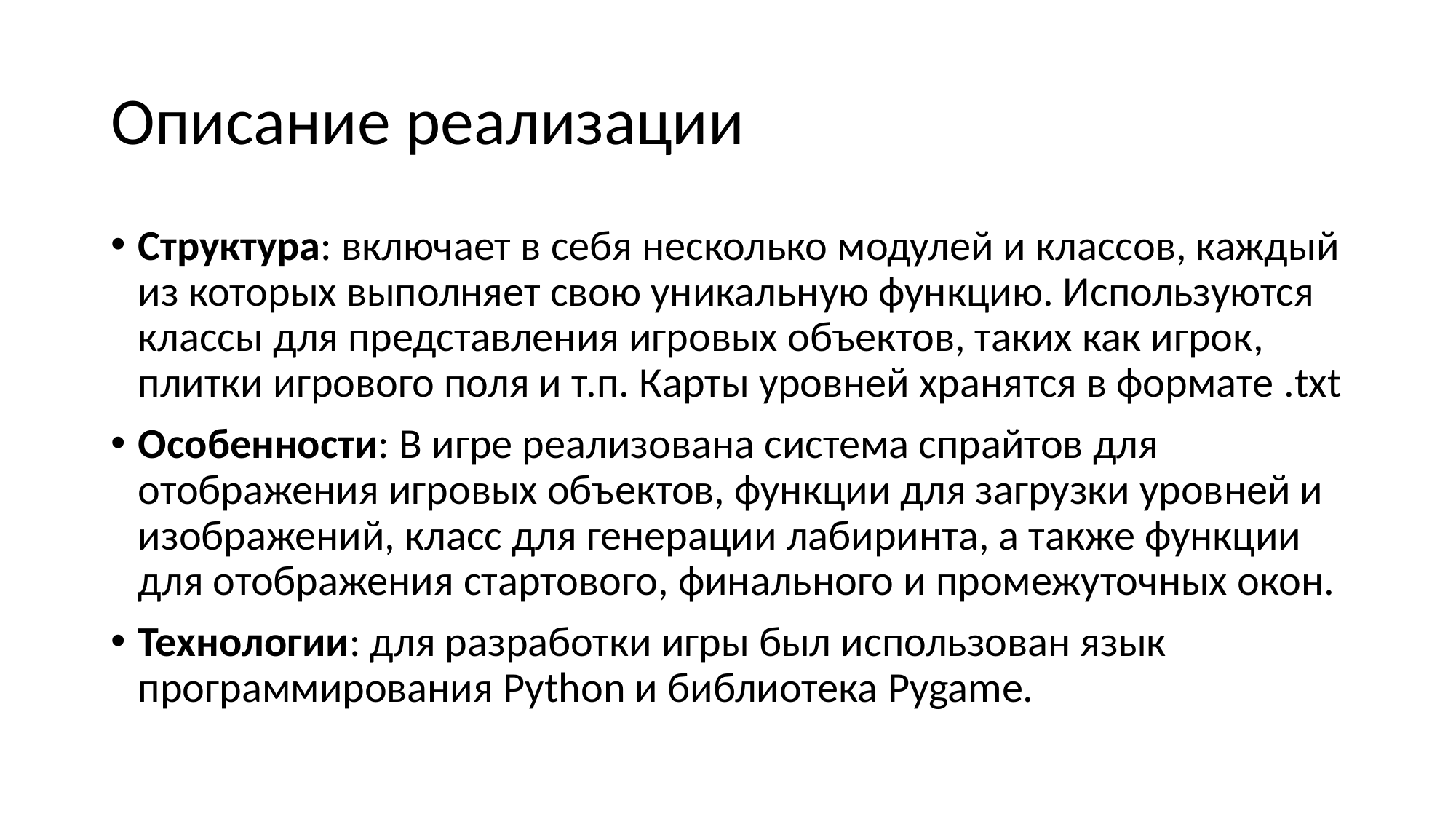

# Описание реализации
Структура: включает в себя несколько модулей и классов, каждый из которых выполняет свою уникальную функцию. Используются классы для представления игровых объектов, таких как игрок, плитки игрового поля и т.п. Карты уровней хранятся в формате .txt
Особенности: В игре реализована система спрайтов для отображения игровых объектов, функции для загрузки уровней и изображений, класс для генерации лабиринта, а также функции для отображения стартового, финального и промежуточных окон.
Технологии: для разработки игры был использован язык программирования Python и библиотека Pygame.